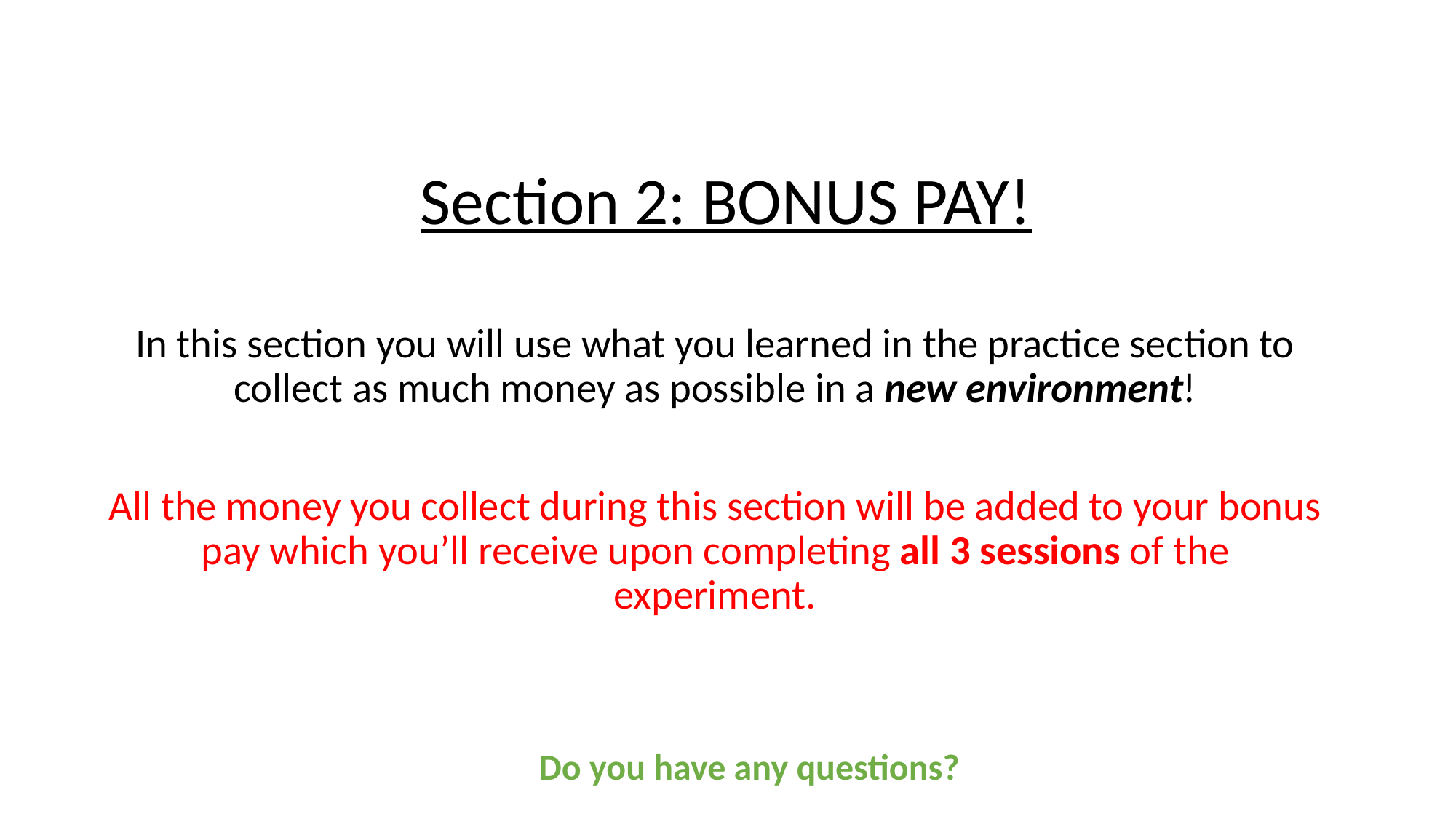

# Section 2: BONUS PAY!

In this section you will use what you learned in the practice section to collect as much money as possible in a new environment!

All the money you collect during this section will be added to your bonus pay which you’ll receive upon completing all 3 sessions of the experiment.
Do you have any questions?